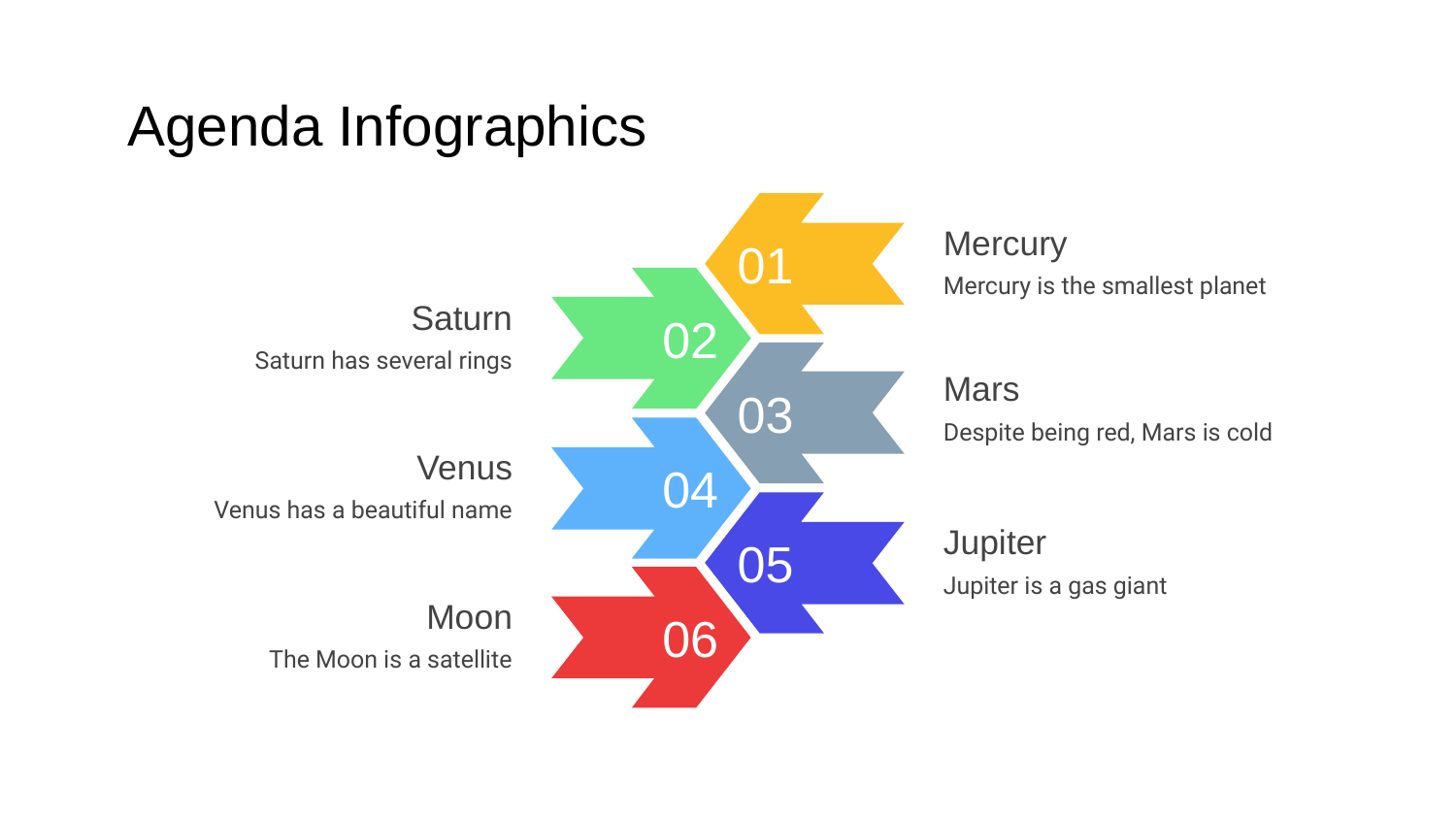

# Agenda Infographics

Mercury
Mercury is the smallest planet
01

Saturn
Saturn has several rings
02

Mars
Despite being red, Mars is cold
03

Venus
Venus has a beautiful name
04

Jupiter
Jupiter is a gas giant
05

Moon
The Moon is a satellite
06